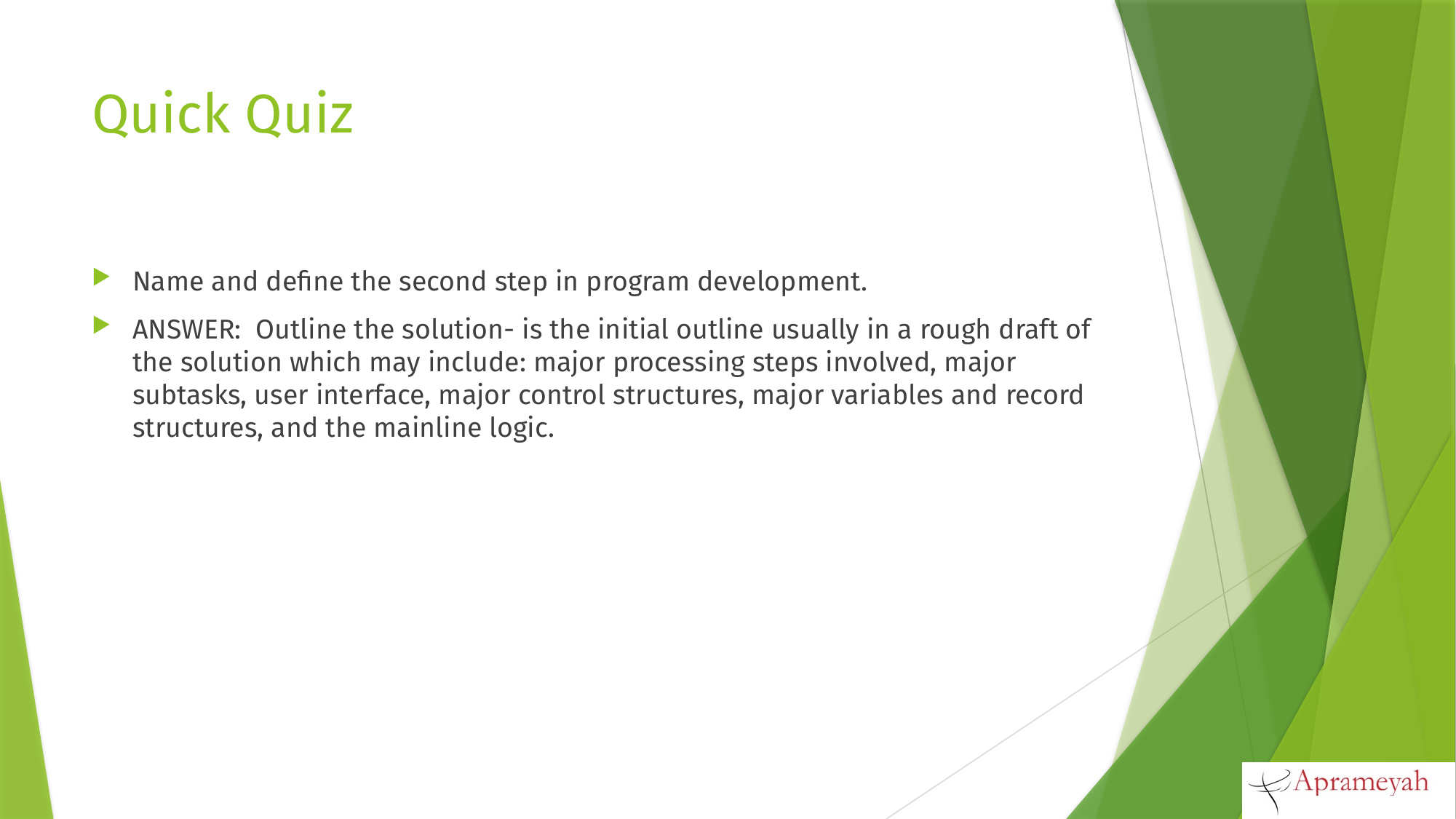

# Quick Quiz
Name and define the second step in program development.
ANSWER:  Outline the solution- is the initial outline usually in a rough draft of the solution which may include: major processing steps involved, major subtasks, user interface, major control structures, major variables and record structures, and the mainline logic.